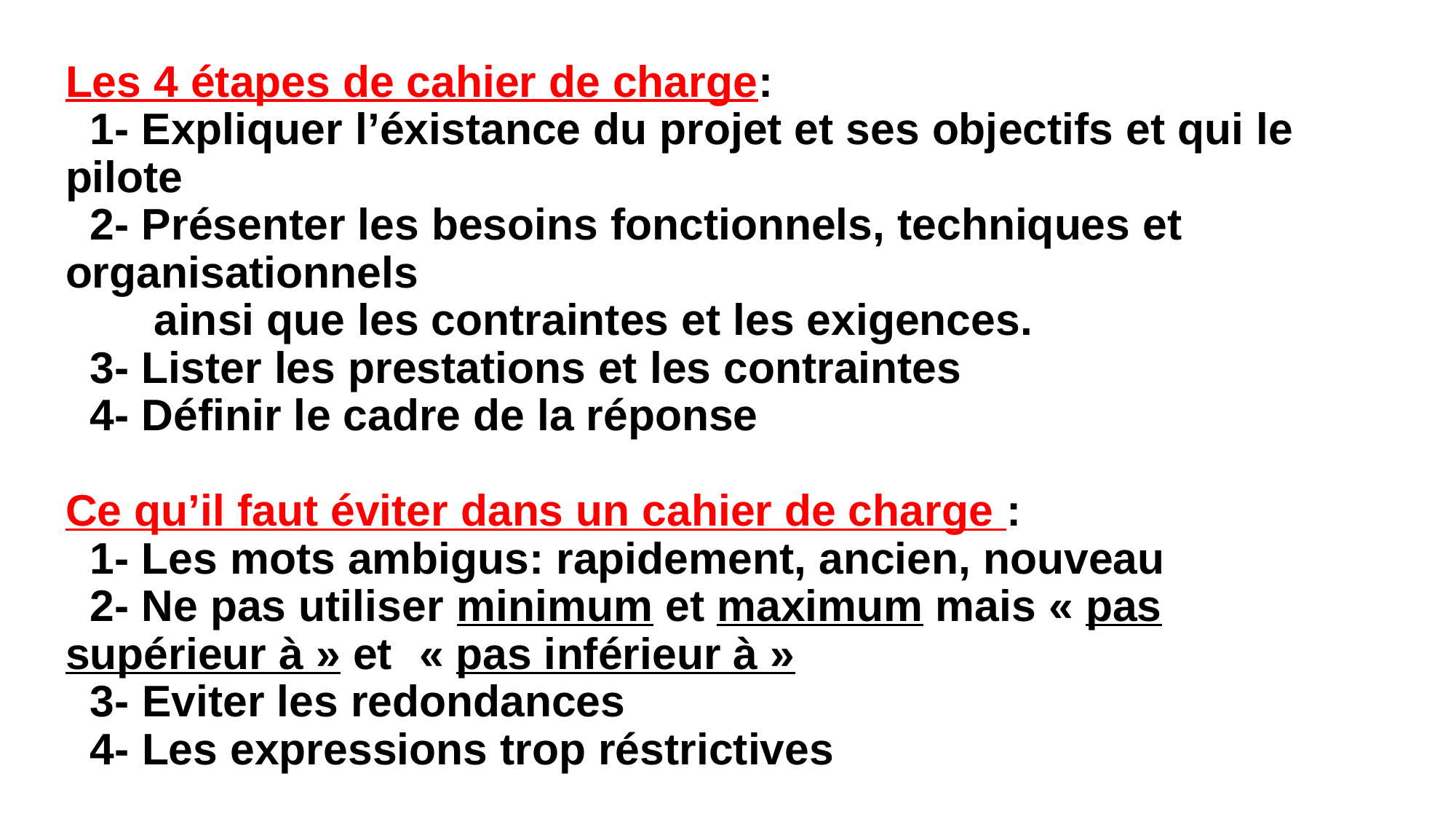

# Les 4 étapes de cahier de charge: 1- Expliquer l’éxistance du projet et ses objectifs et qui le pilote 2- Présenter les besoins fonctionnels, techniques et organisationnels ainsi que les contraintes et les exigences. 3- Lister les prestations et les contraintes 4- Définir le cadre de la réponse Ce qu’il faut éviter dans un cahier de charge : 1- Les mots ambigus: rapidement, ancien, nouveau 2- Ne pas utiliser minimum et maximum mais « pas supérieur à » et  	« pas inférieur à »  3- Eviter les redondances 4- Les expressions trop réstrictives